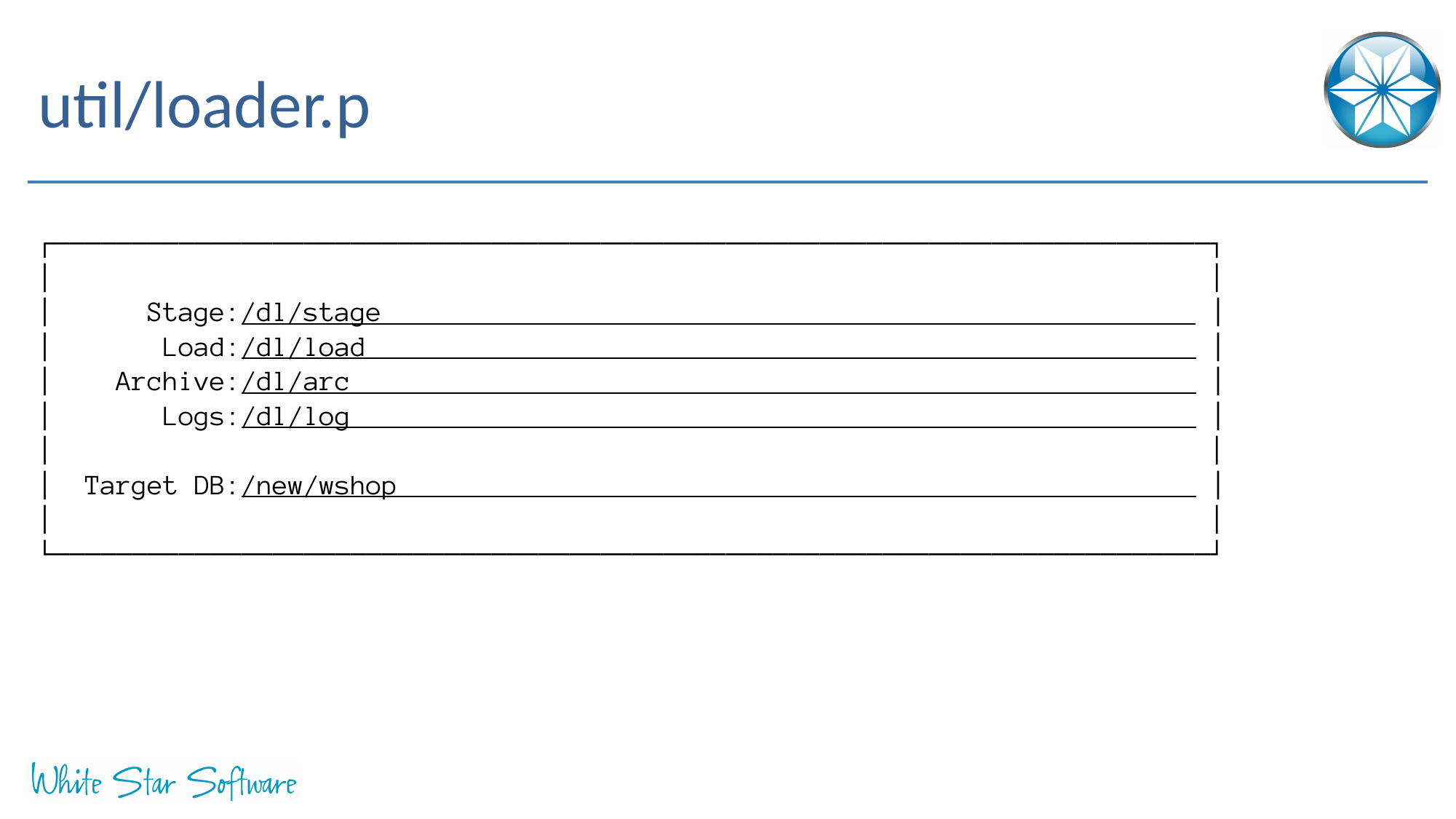

# util/loader.p
┌──────────────────────────────────────────────────────────────────────────┐
│                                                                          │
│      Stage:/dl/stage                                                     │
│       Load:/dl/load                                                      │
│    Archive:/dl/arc                                                       │
│       Logs:/dl/log                                                       │
│                                                                          │
│  Target DB:/new/wshop                                                    │
│                                                                          │
└──────────────────────────────────────────────────────────────────────────┘